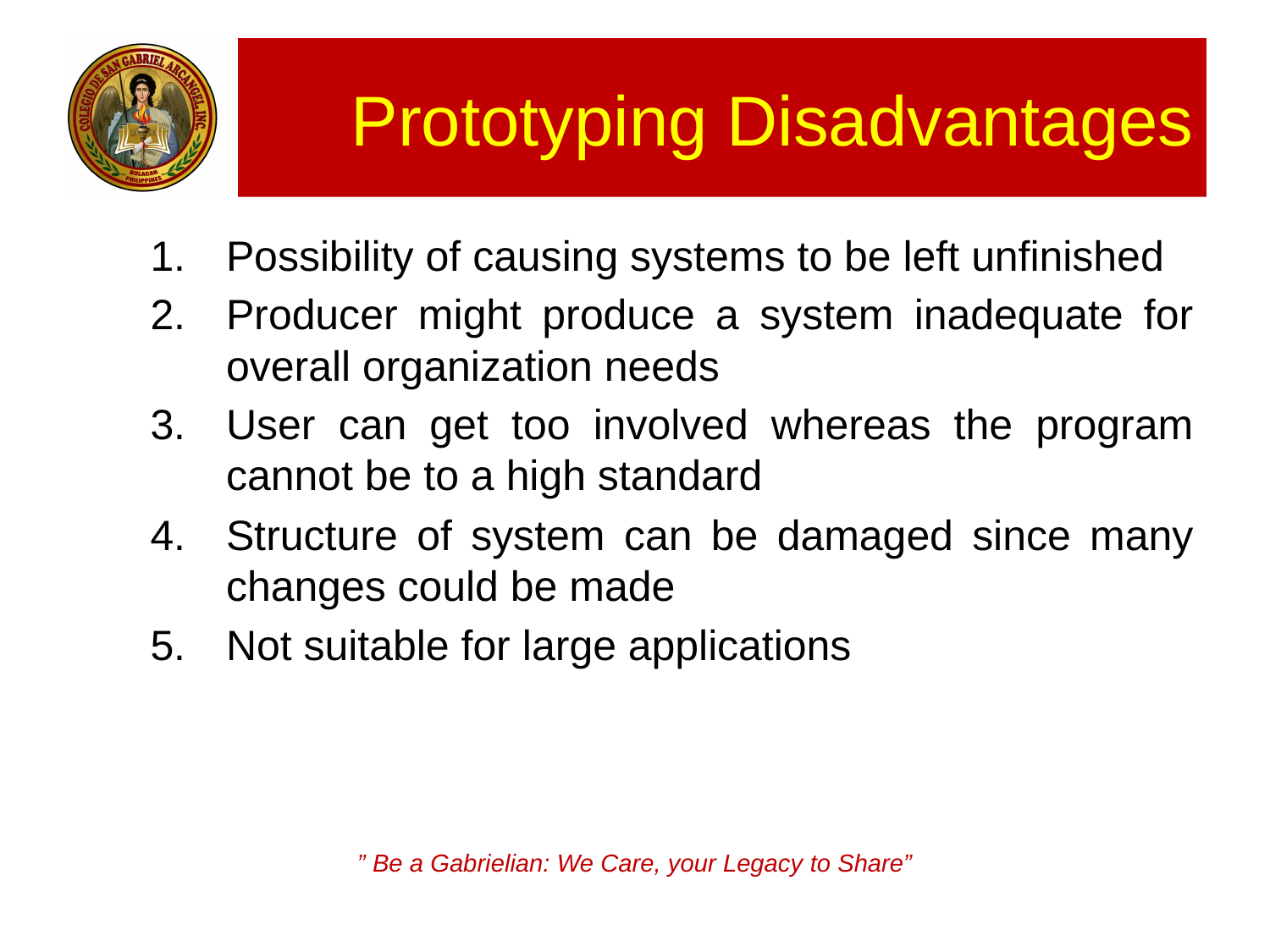

# Prototyping Disadvantages
Possibility of causing systems to be left unfinished
Producer might produce a system inadequate for overall organization needs
User can get too involved whereas the program cannot be to a high standard
Structure of system can be damaged since many changes could be made
Not suitable for large applications